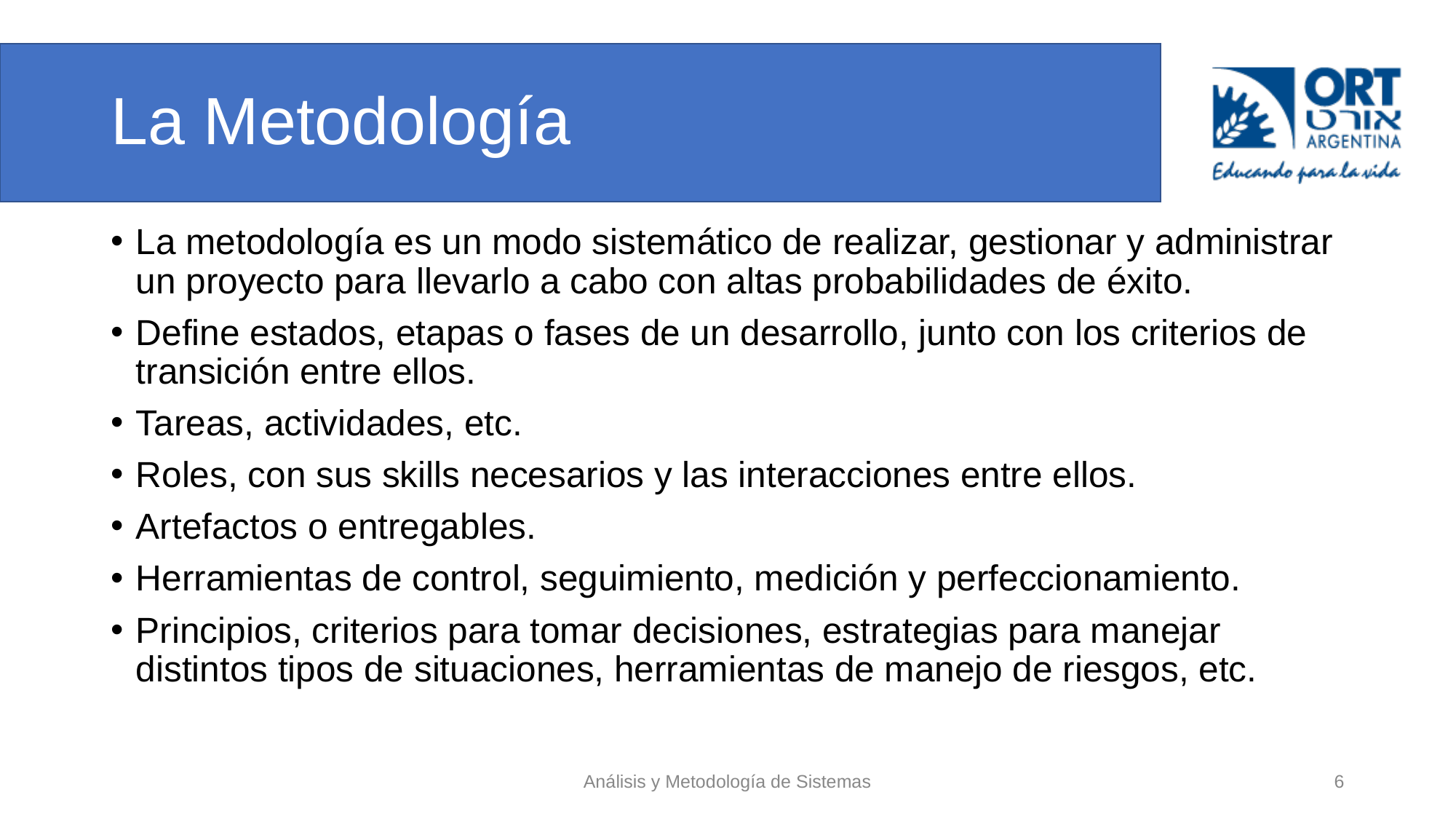

# La Metodología
La metodología es un modo sistemático de realizar, gestionar y administrar un proyecto para llevarlo a cabo con altas probabilidades de éxito.
Define estados, etapas o fases de un desarrollo, junto con los criterios de transición entre ellos.
Tareas, actividades, etc.
Roles, con sus skills necesarios y las interacciones entre ellos.
Artefactos o entregables.
Herramientas de control, seguimiento, medición y perfeccionamiento.
Principios, criterios para tomar decisiones, estrategias para manejar distintos tipos de situaciones, herramientas de manejo de riesgos, etc.

Análisis y Metodología de Sistemas
6